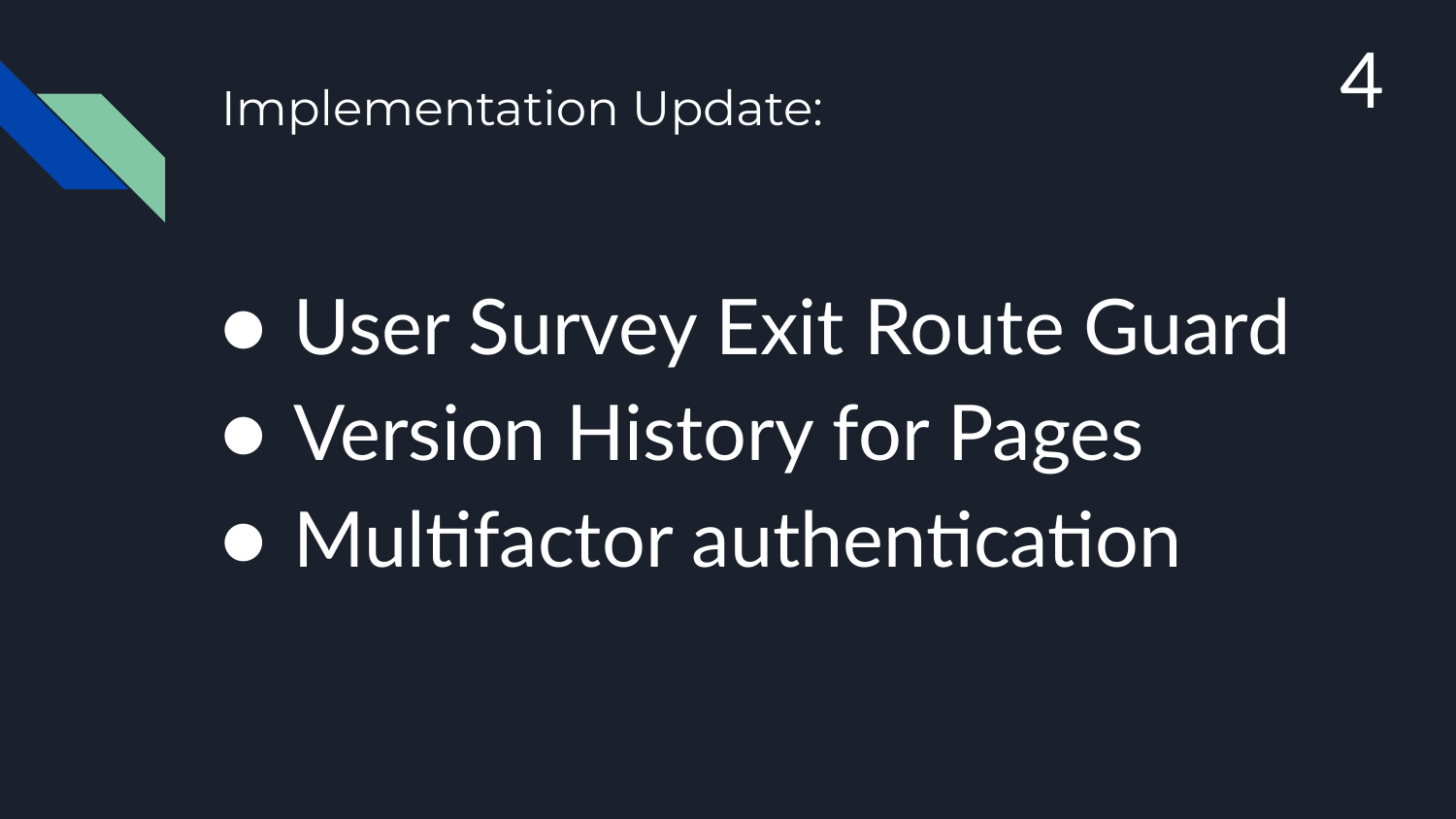

4
# Implementation Update:
User Survey Exit Route Guard
Version History for Pages
Multifactor authentication